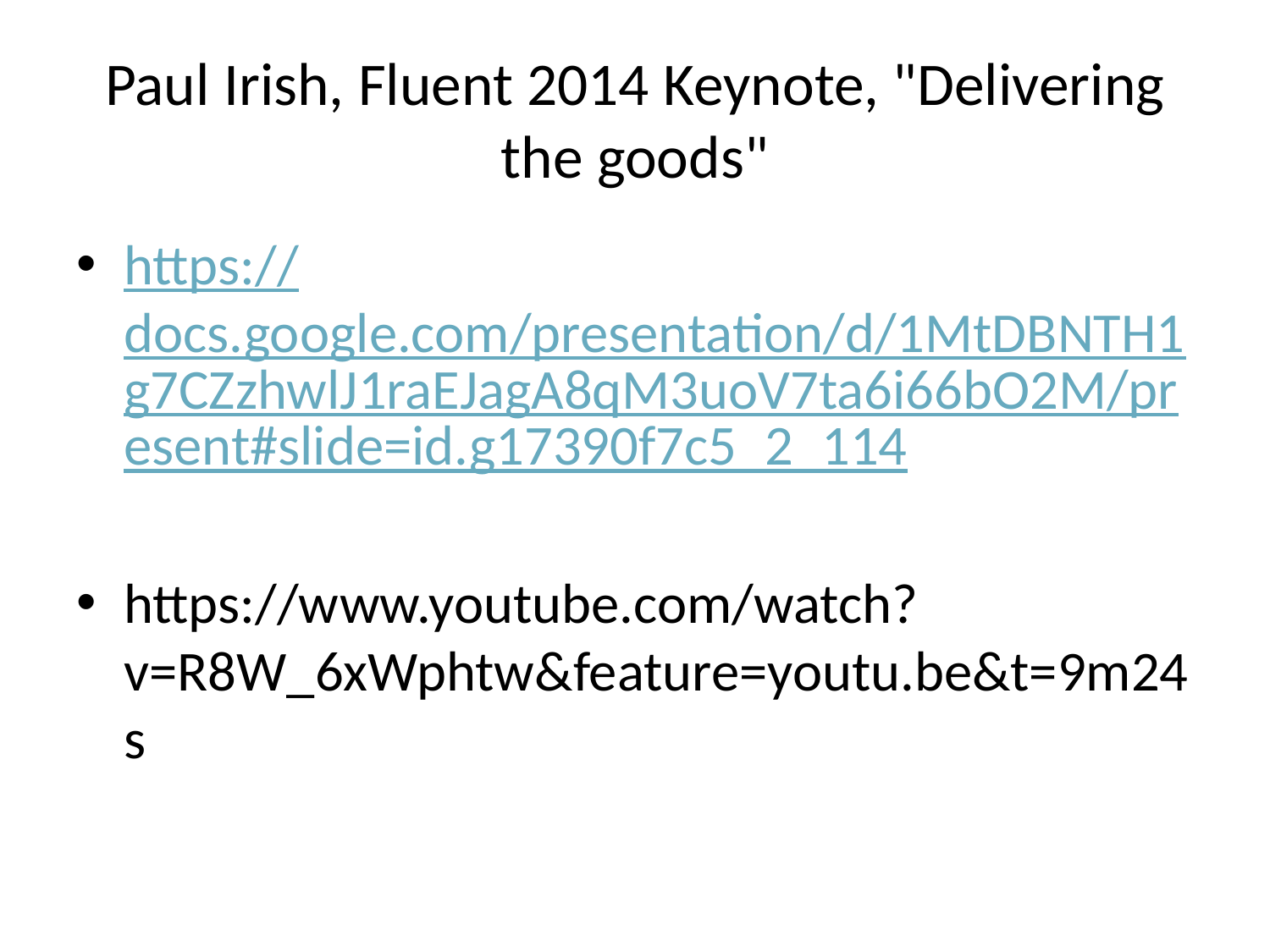

# Paul Irish, Fluent 2014 Keynote, "Delivering the goods"
https://docs.google.com/presentation/d/1MtDBNTH1g7CZzhwlJ1raEJagA8qM3uoV7ta6i66bO2M/present#slide=id.g17390f7c5_2_114

https://www.youtube.com/watch?v=R8W_6xWphtw&feature=youtu.be&t=9m24s